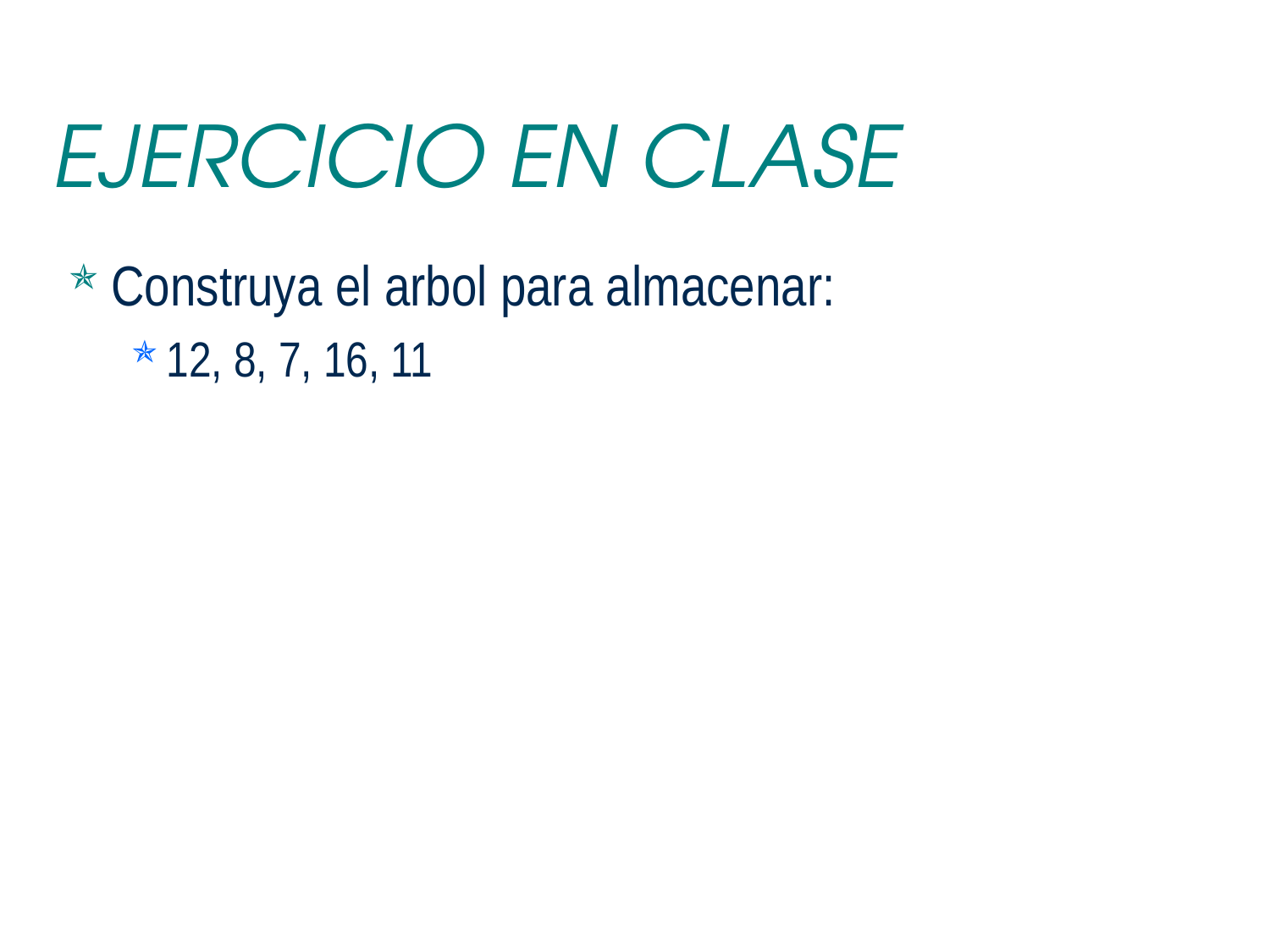

EJERCICIO EN CLASE
Construya el arbol para almacenar:
12, 8, 7, 16, 11